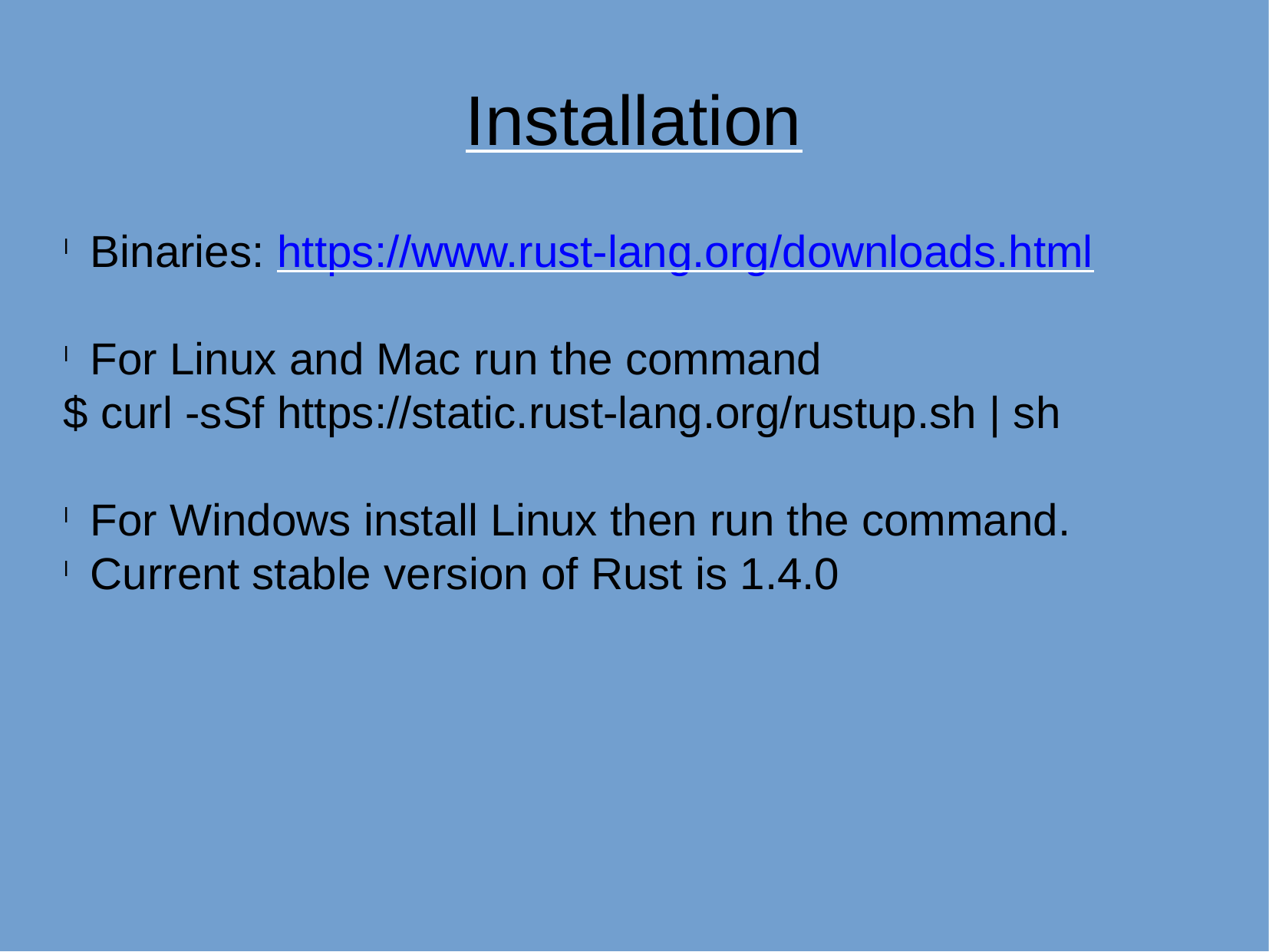

Installation
Binaries: https://www.rust-lang.org/downloads.html

For Linux and Mac run the command
$ curl -sSf https://static.rust-lang.org/rustup.sh | sh

For Windows install Linux then run the command.
Current stable version of Rust is 1.4.0